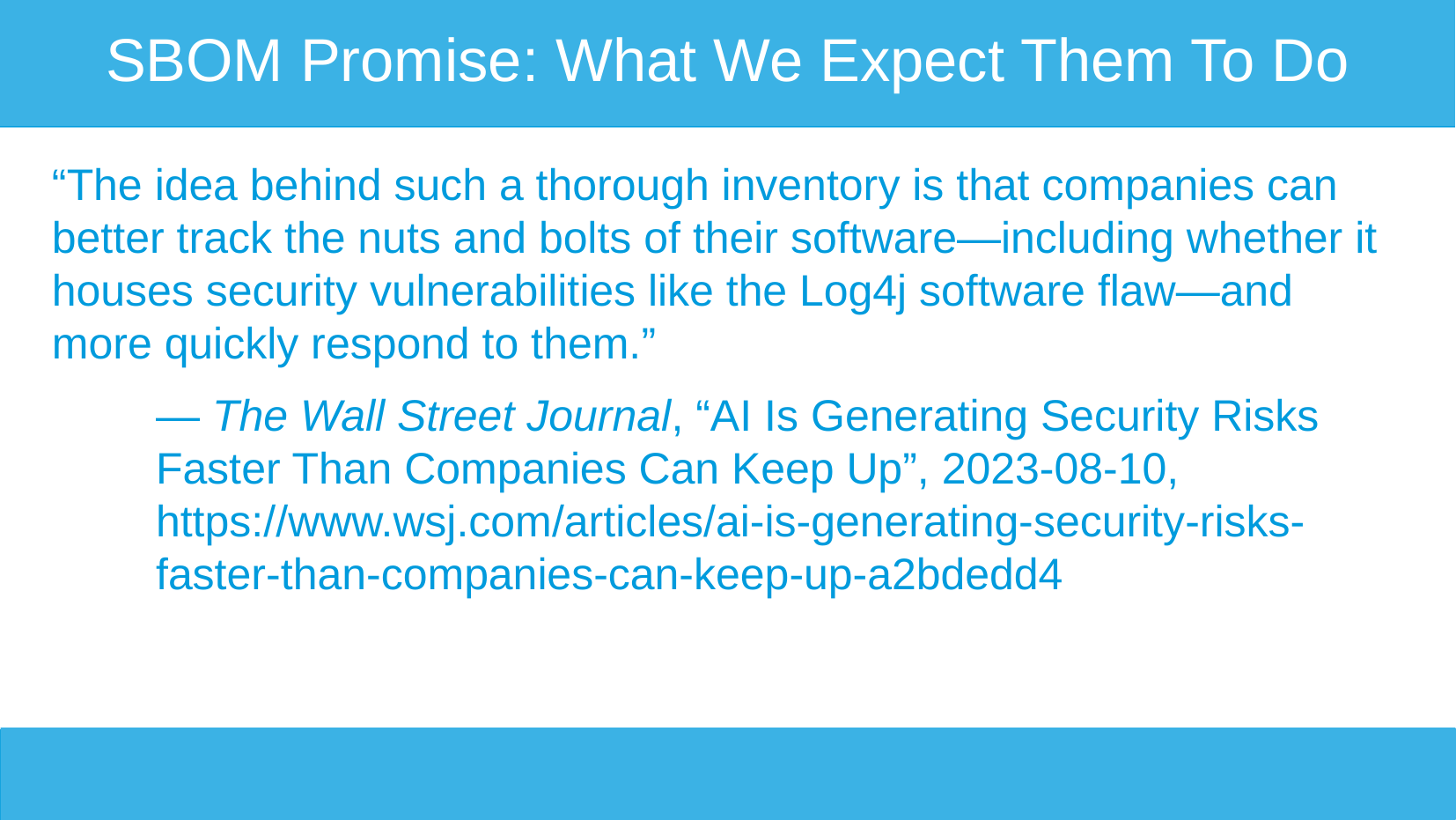

# SBOM Promise: What We Expect Them To Do
“The idea behind such a thorough inventory is that companies can better track the nuts and bolts of their software—including whether it houses security vulnerabilities like the Log4j software flaw—and more quickly respond to them.”
— The Wall Street Journal, “AI Is Generating Security Risks Faster Than Companies Can Keep Up”, 2023-08-10, https://www.wsj.com/articles/ai-is-generating-security-risks-faster-than-companies-can-keep-up-a2bdedd4